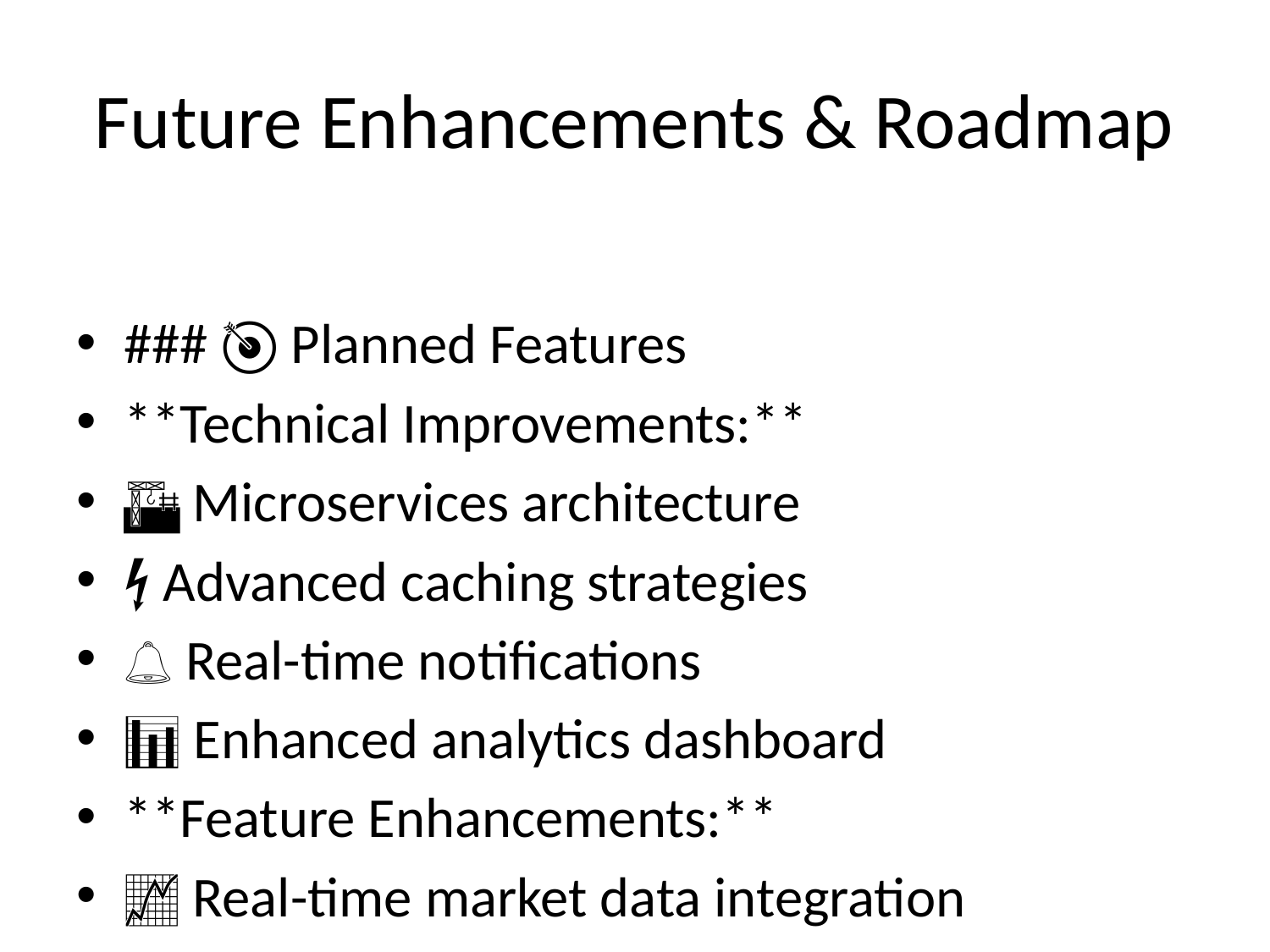

# Future Enhancements & Roadmap

### 🎯 Planned Features
**Technical Improvements:**
🏗️ Microservices architecture
⚡ Advanced caching strategies
🔔 Real-time notifications
📊 Enhanced analytics dashboard
**Feature Enhancements:**
📈 Real-time market data integration
🔄 Advanced portfolio rebalancing
💰 Tax optimization strategies
🌍 Multi-language support
📱 Mobile application
**AI Capabilities:**
🧠 Advanced sentiment analysis
📊 Predictive market modeling
🎯 Personalized investment strategies
🤖 Automated rebalancing recommendations
---